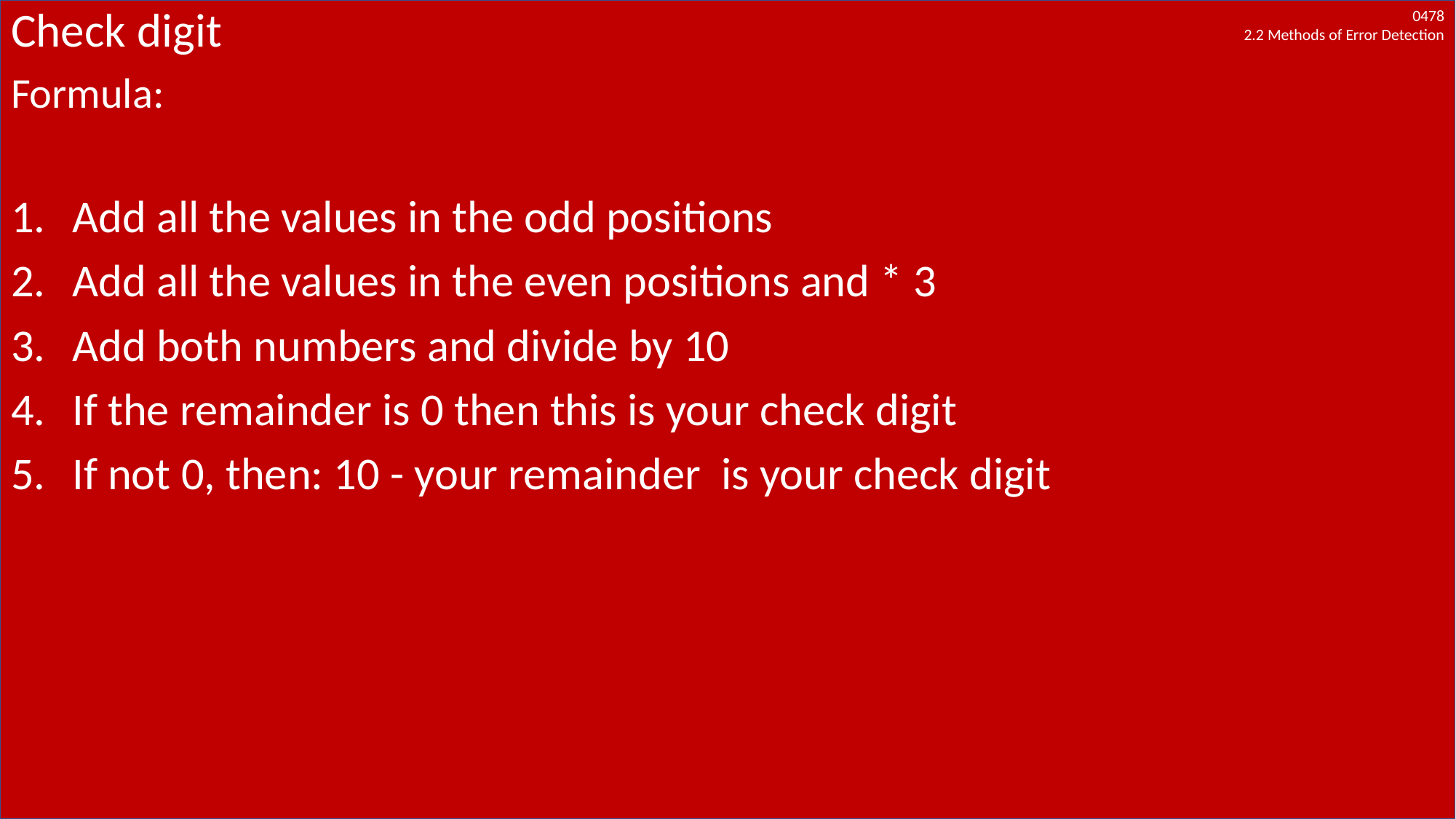

# Check digit
Formula:

Add all the values in the odd positions
Add all the values in the even positions and * 3
Add both numbers and divide by 10
If the remainder is 0 then this is your check digit
If not 0, then: 10 - your remainder  is your check digit